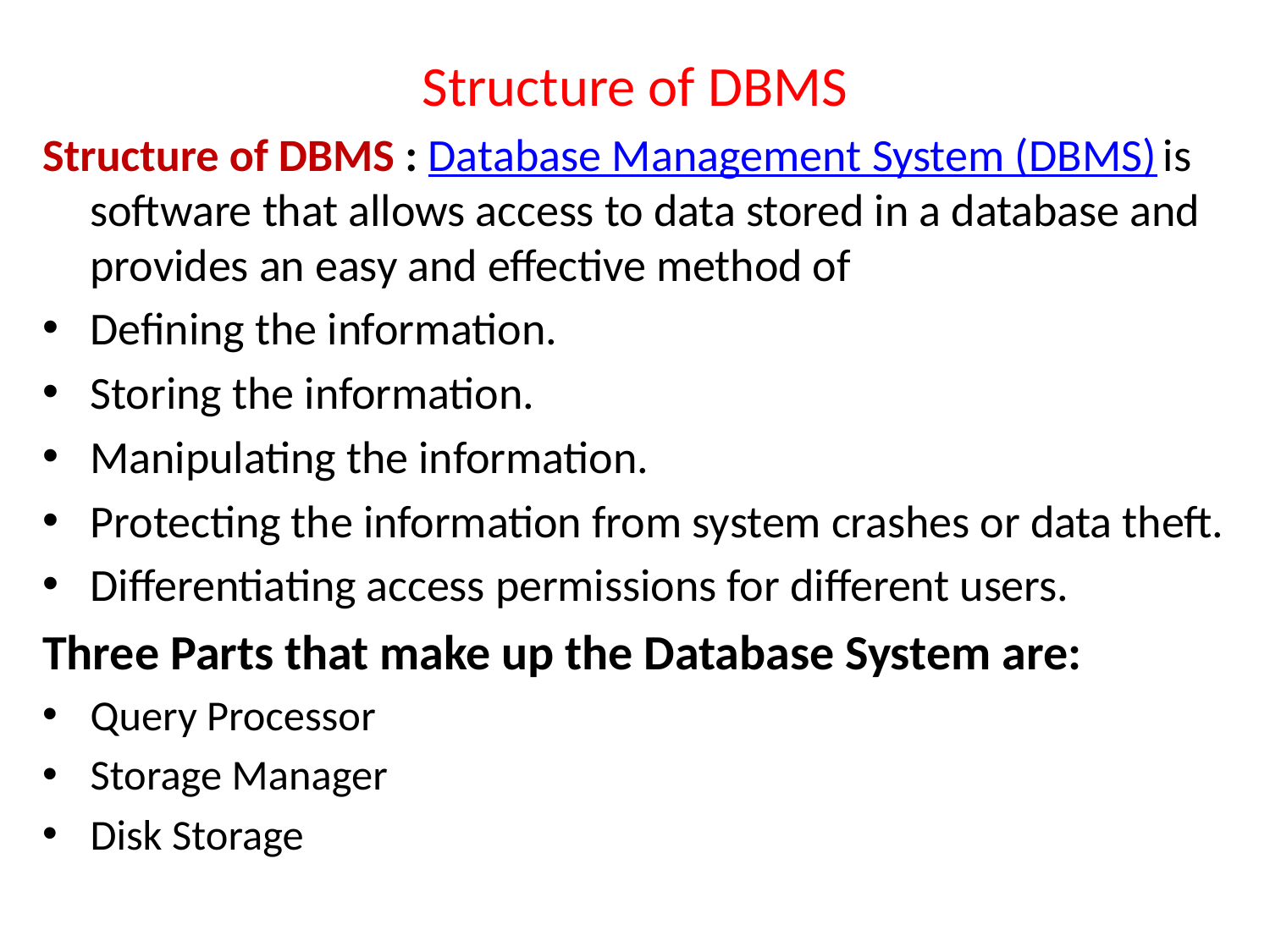

# Structure of DBMS
Structure of DBMS : Database Management System (DBMS) is software that allows access to data stored in a database and provides an easy and effective method of
Defining the information.
Storing the information.
Manipulating the information.
Protecting the information from system crashes or data theft.
Differentiating access permissions for different users.
Three Parts that make up the Database System are:
Query Processor
Storage Manager
Disk Storage